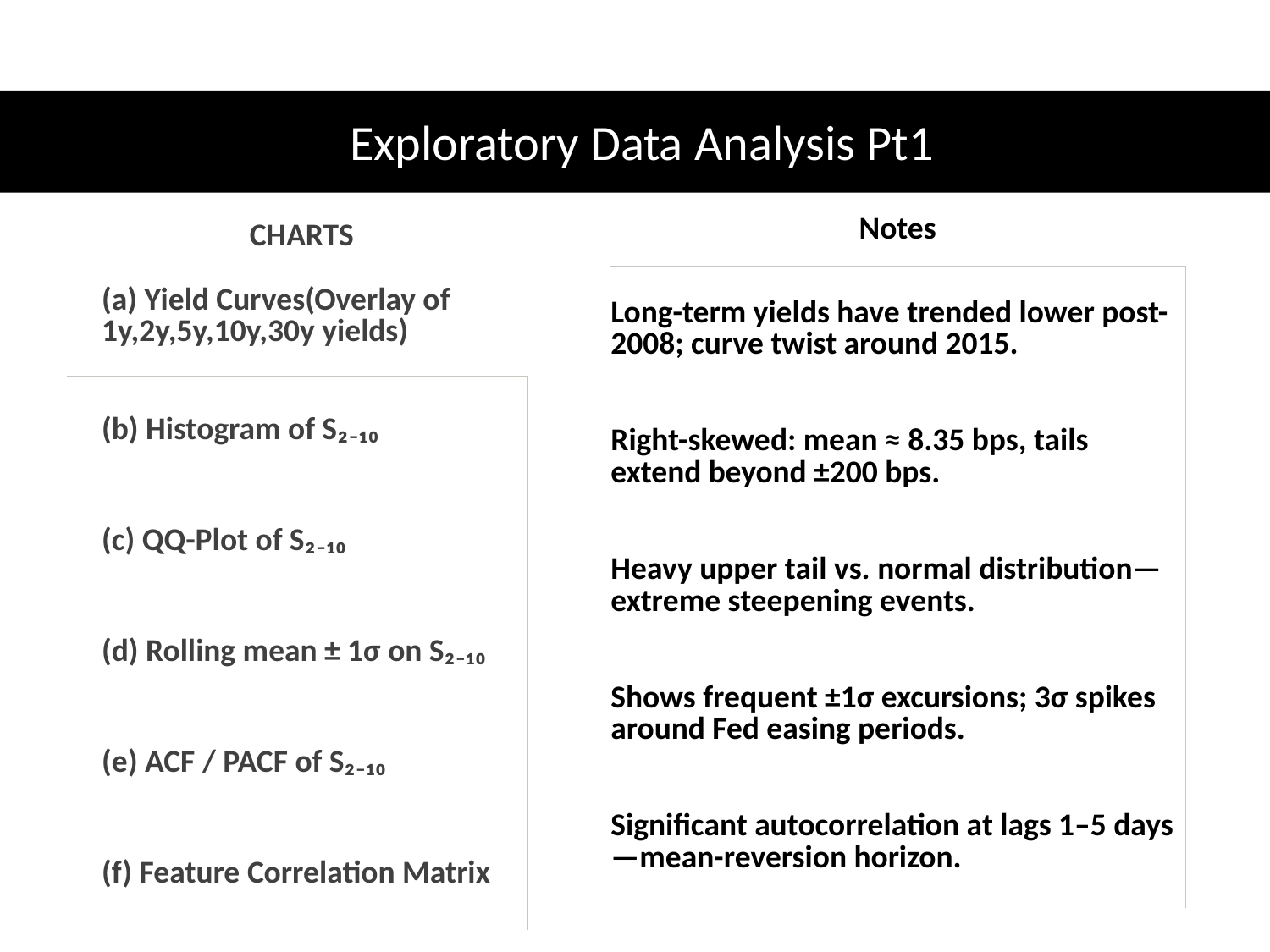

# Exploratory Data Analysis Pt1

| CHARTS (a) Yield Curves(Overlay of 1y,2y,5y,10y,30y yields) |
| --- |
| (b) Histogram of S₂₋₁₀ |
| (c) QQ-Plot of S₂₋₁₀ |
| (d) Rolling mean ± 1σ on S₂₋₁₀ |
| (e) ACF / PACF of S₂₋₁₀ |
| (f) Feature Correlation Matrix |
| Notes |
| --- |
| Long-term yields have trended lower post-2008; curve twist around 2015. |
| Right-skewed: mean ≈ 8.35 bps, tails extend beyond ±200 bps. |
| Heavy upper tail vs. normal distribution—extreme steepening events. |
| Shows frequent ±1σ excursions; 3σ spikes around Fed easing periods. |
| Significant autocorrelation at lags 1–5 days—mean-reversion horizon. |